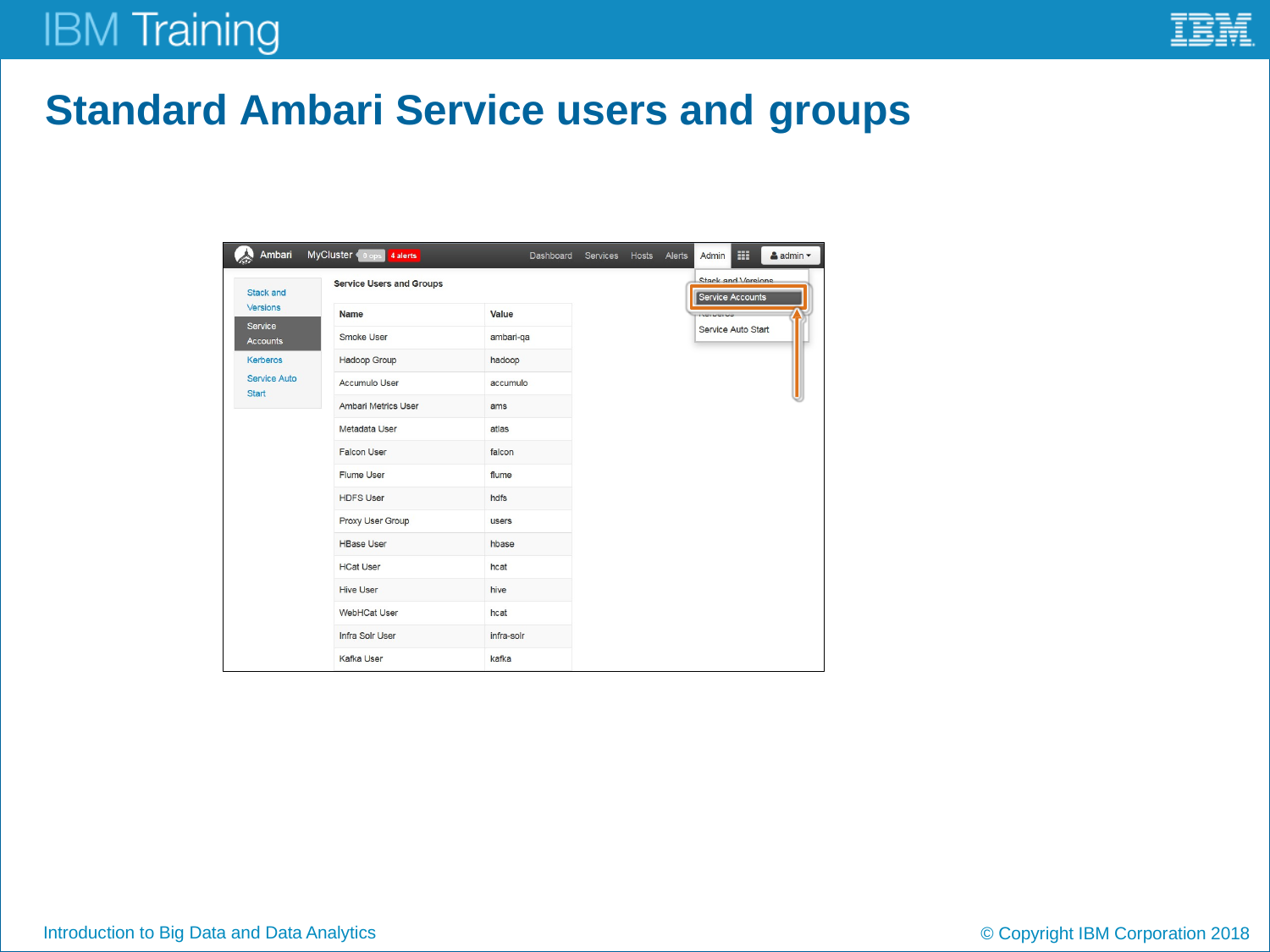

# Standard Ambari Service users and groups